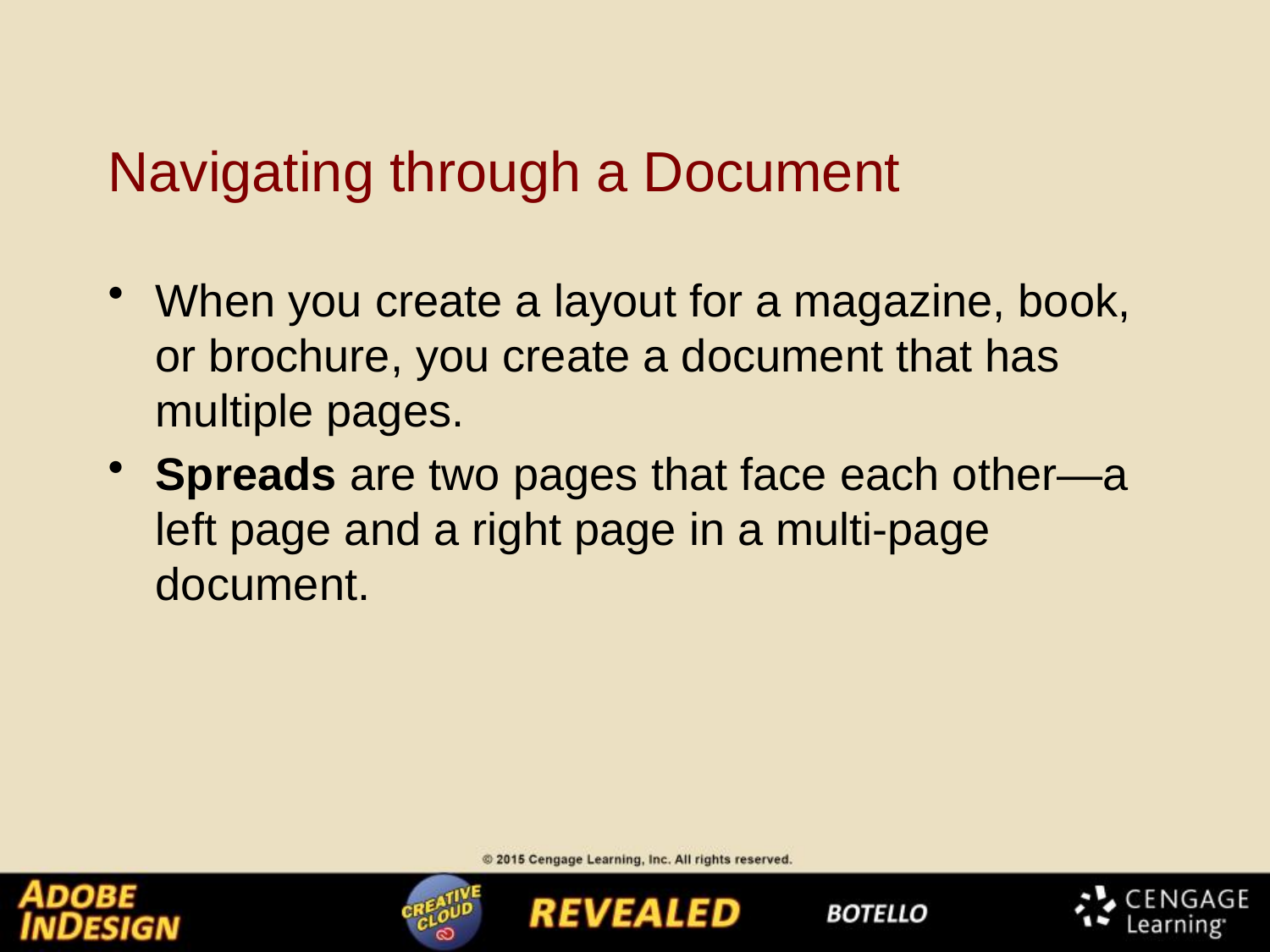

# Navigating through a Document
When you create a layout for a magazine, book, or brochure, you create a document that has multiple pages.
Spreads are two pages that face each other—a left page and a right page in a multi-page document.